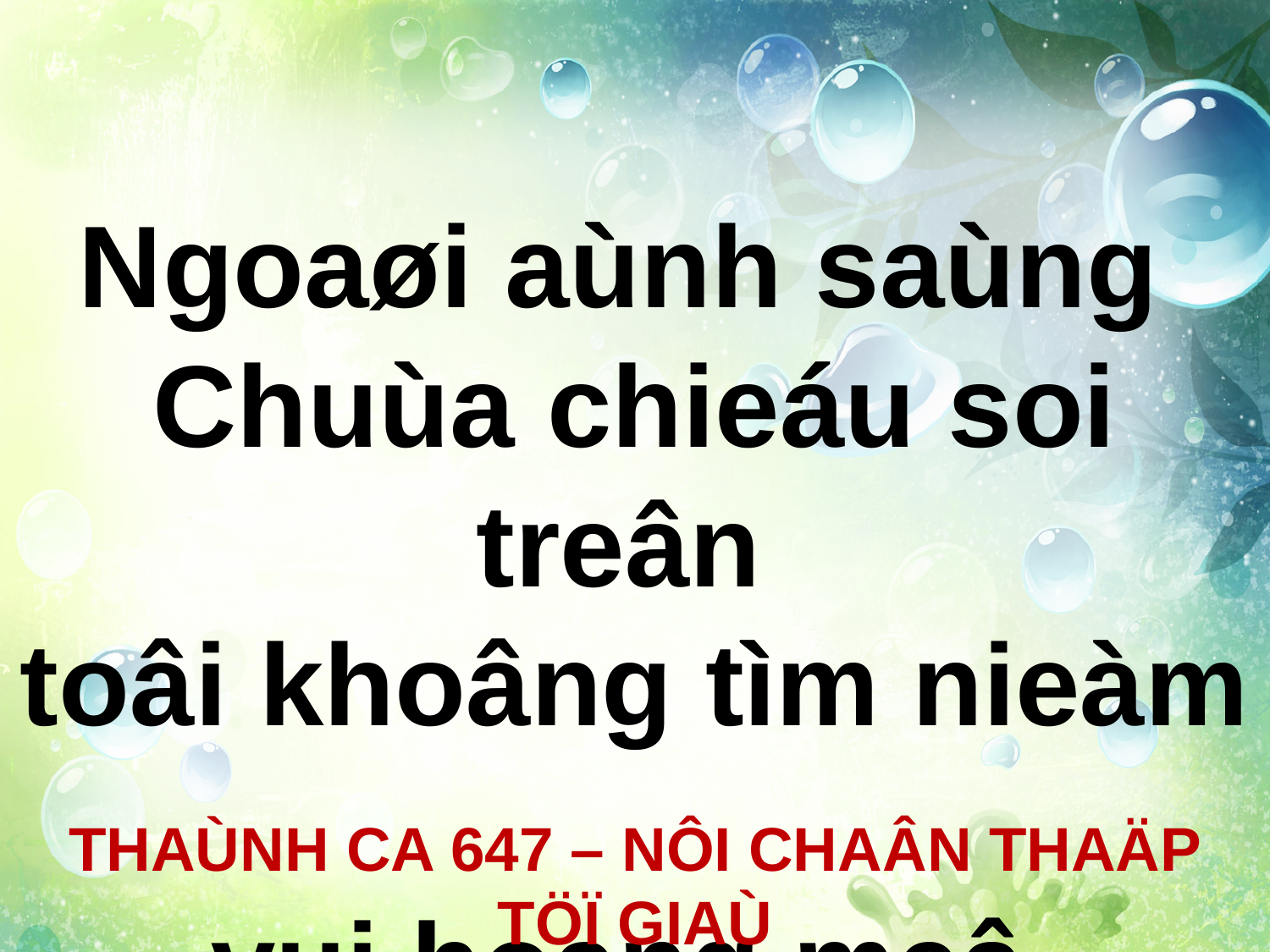

Ngoaøi aùnh saùng
Chuùa chieáu soi treân
toâi khoâng tìm nieàm
vui hoang meâ.
THAÙNH CA 647 – NÔI CHAÂN THAÄP TÖÏ GIAÙ